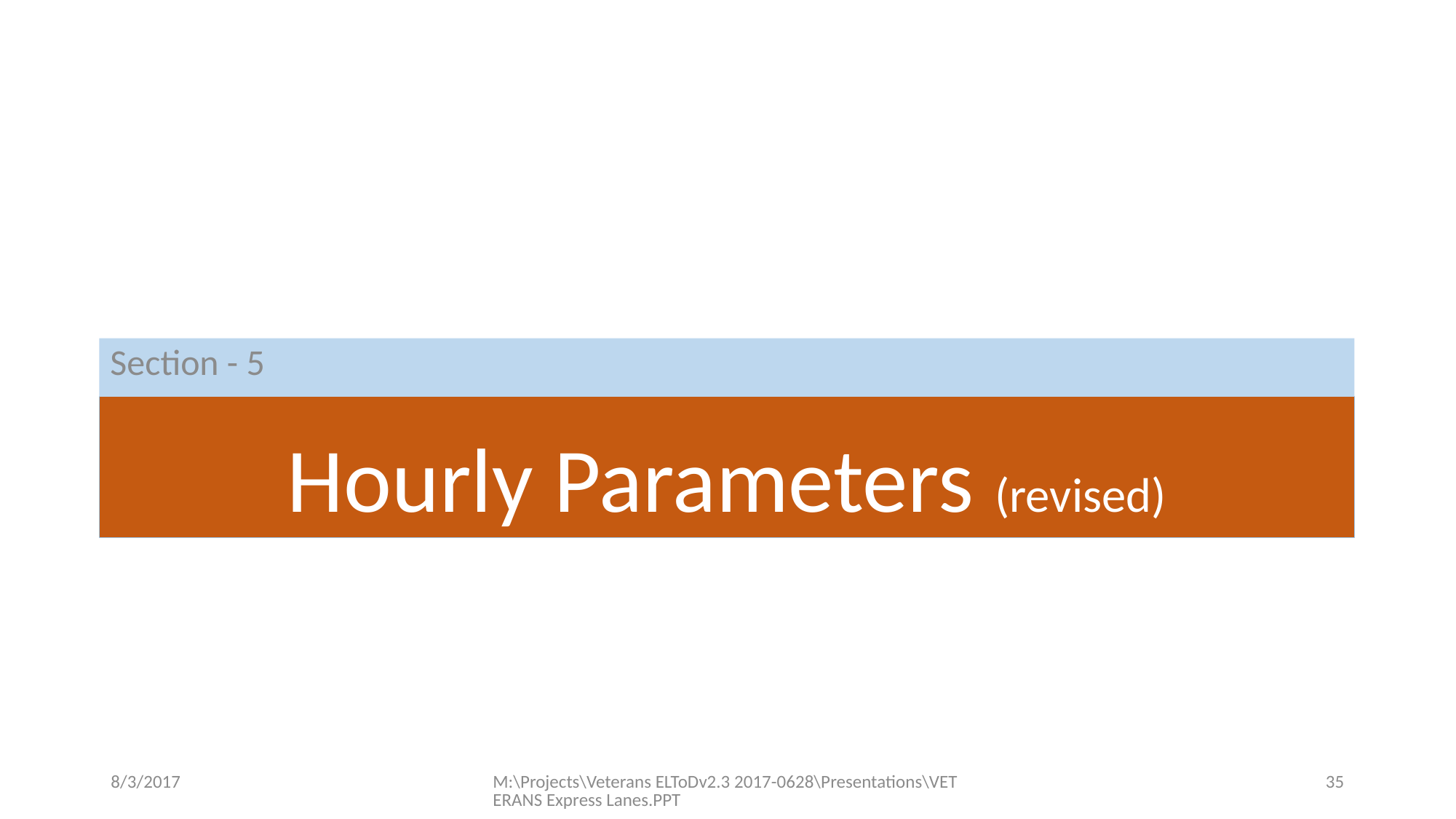

Section - 5
# Hourly Parameters (revised)
8/3/2017
M:\Projects\Veterans ELToDv2.3 2017-0628\Presentations\VETERANS Express Lanes.PPT
35